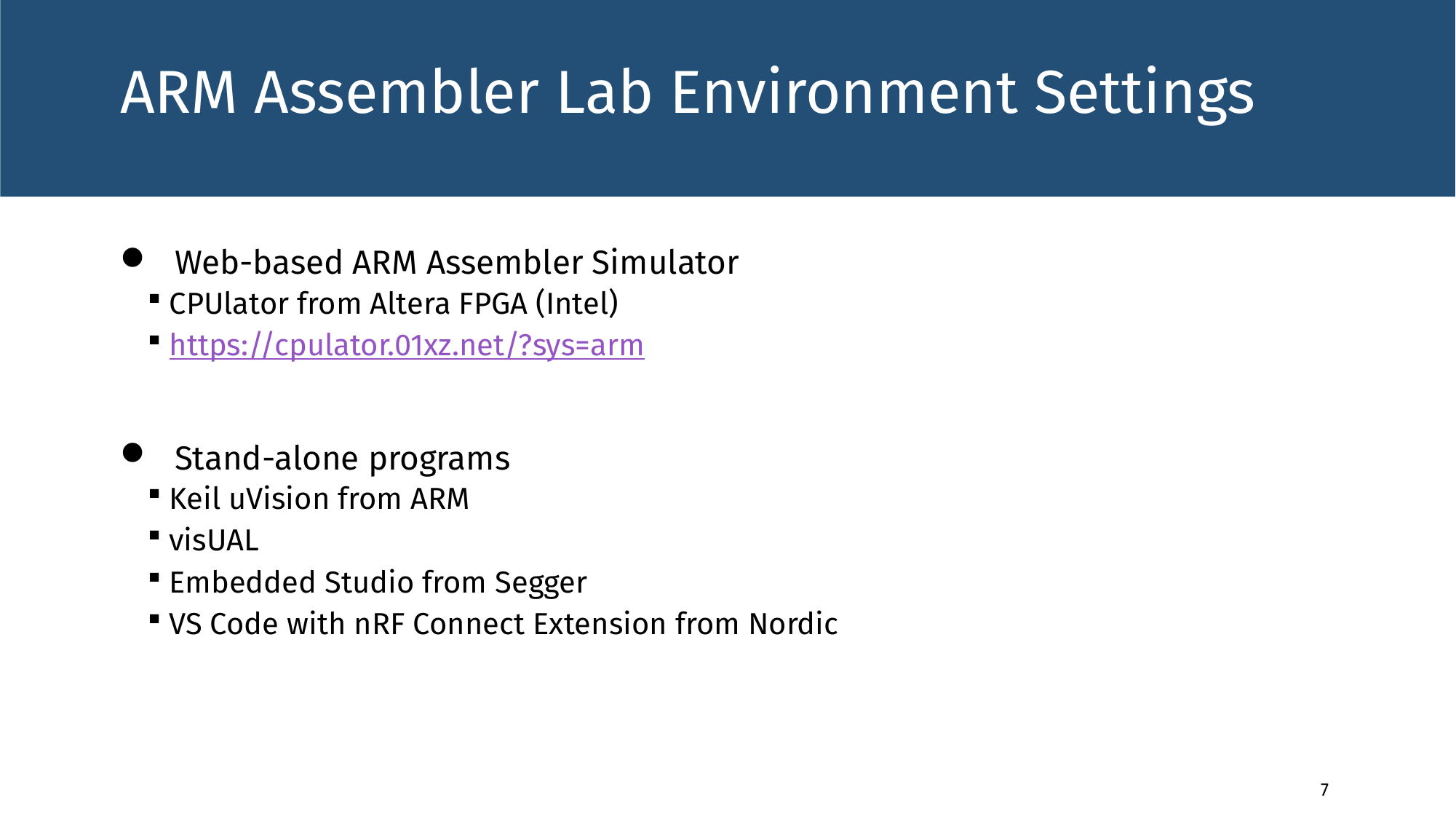

# ARM Assembler Lab Environment Settings
Web-based ARM Assembler Simulator
CPUlator from Altera FPGA (Intel)
https://cpulator.01xz.net/?sys=arm

Stand-alone programs
Keil uVision from ARM
visUAL
Embedded Studio from Segger
VS Code with nRF Connect Extension from Nordic

7